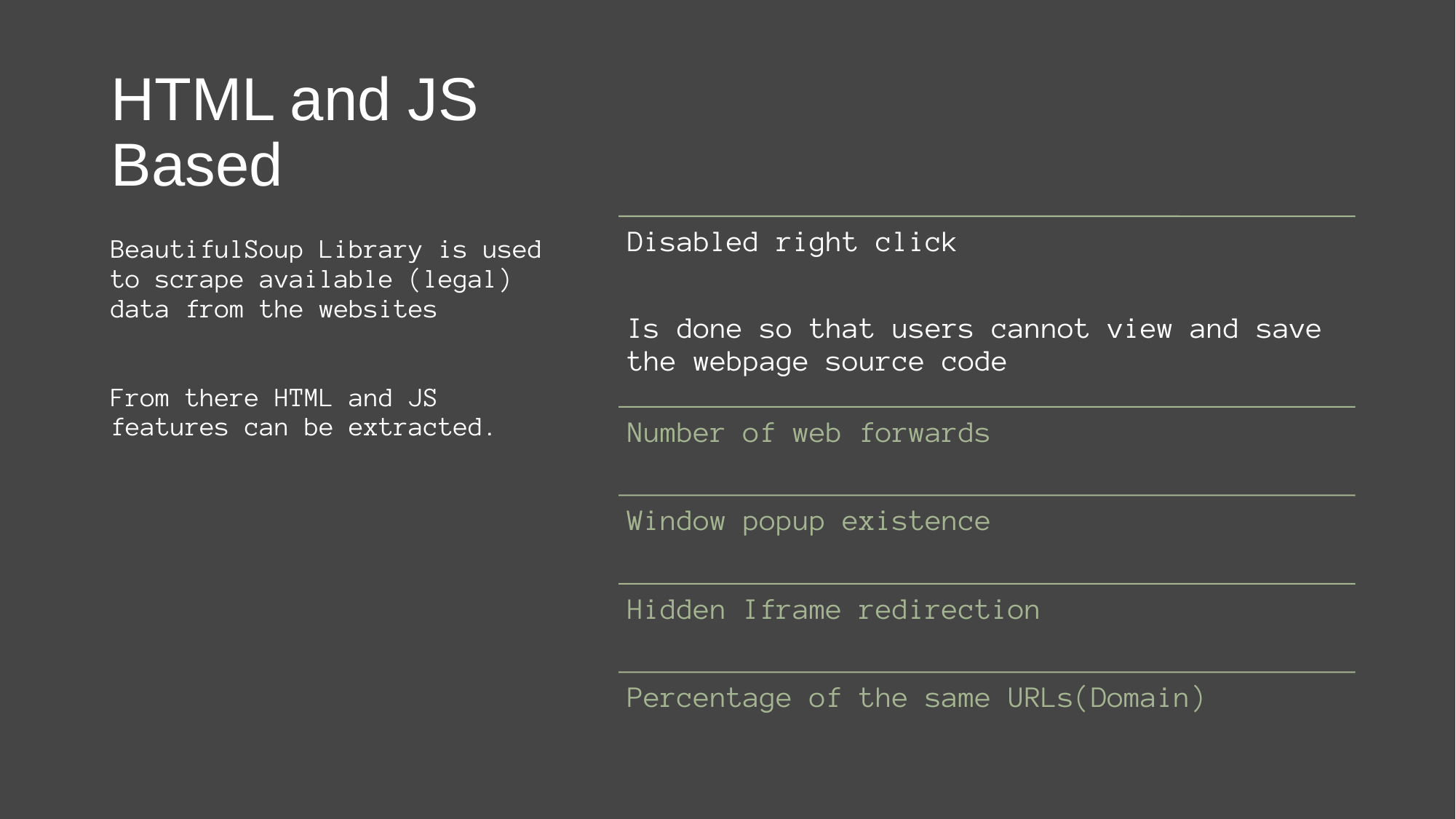

# HTML and JS Based
Disabled right click

Is done so that users cannot view and save the webpage source code

Number of web forwards
Window popup existence
Hidden Iframe redirection
Percentage of the same URLs(Domain)
BeautifulSoup Library is used to scrape available (legal) data from the websites

From there HTML and JS features can be extracted.